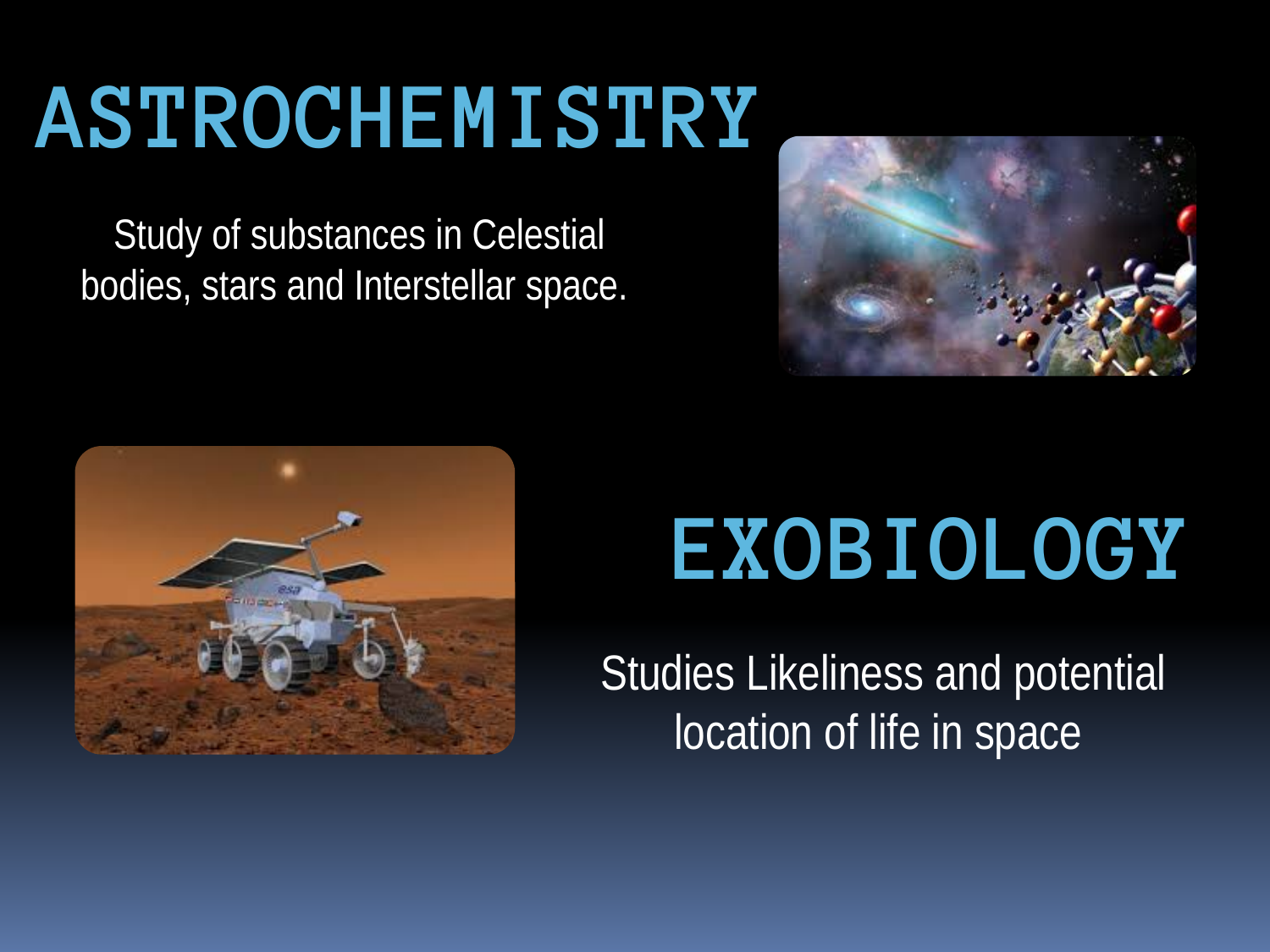

ASTROCHEMISTRY

 Study of substances in Celestial bodies, stars and Interstellar space.

EXOBIOLOGY
 Studies Likeliness and potential location of life in space